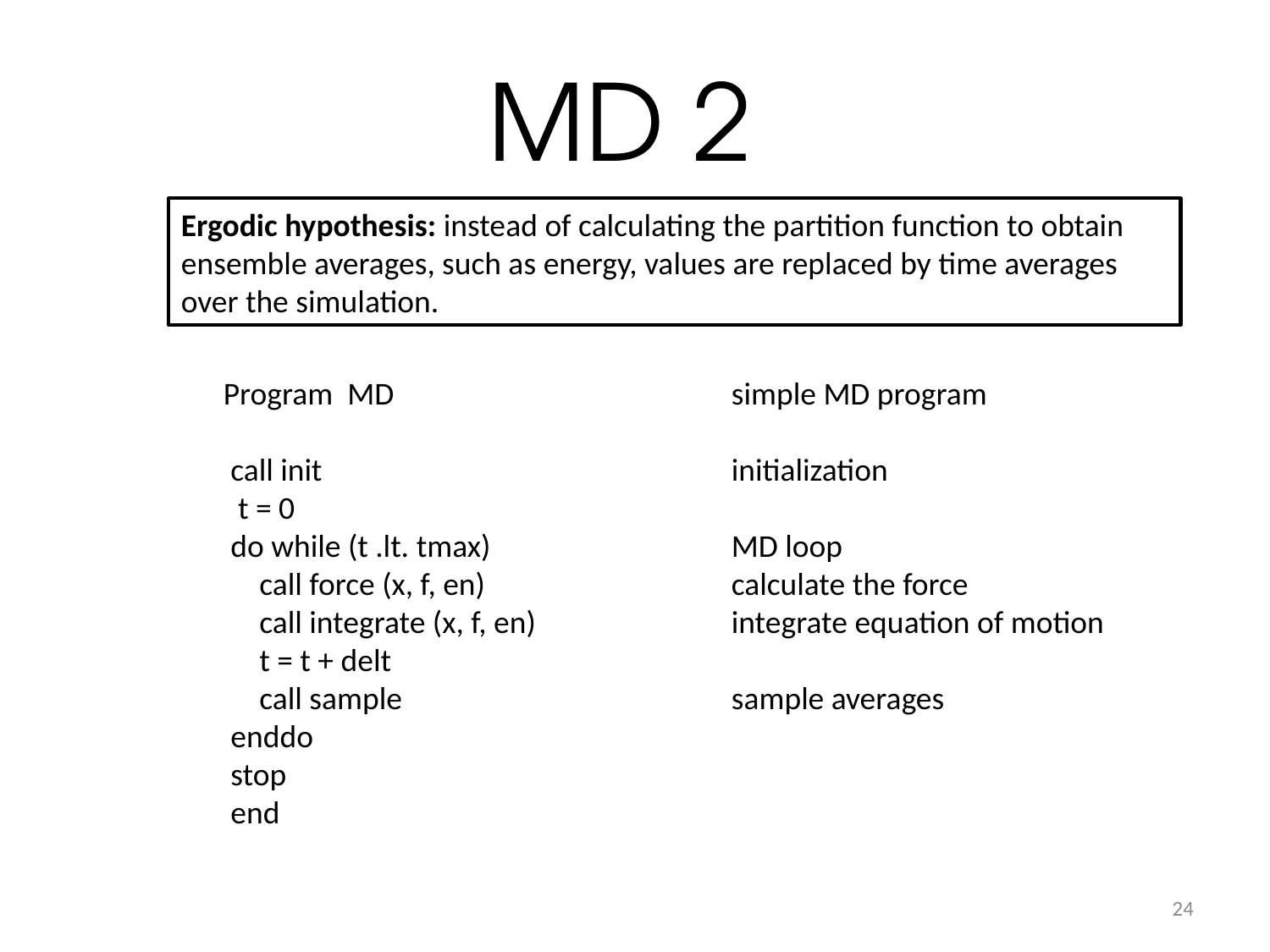

MD 2
Ergodic hypothesis: instead of calculating the partition function to obtain ensemble averages, such as energy, values are replaced by time averages over the simulation.
Program  MD			simple MD program

 call init				initialization
  t = 0
 do while (t .lt. tmax)		MD loop
     call force (x, f, en)		calculate the force
     call integrate (x, f, en)		integrate equation of motion
     t = t + delt
     call sample			sample averages
 enddo
 stop
 end

24